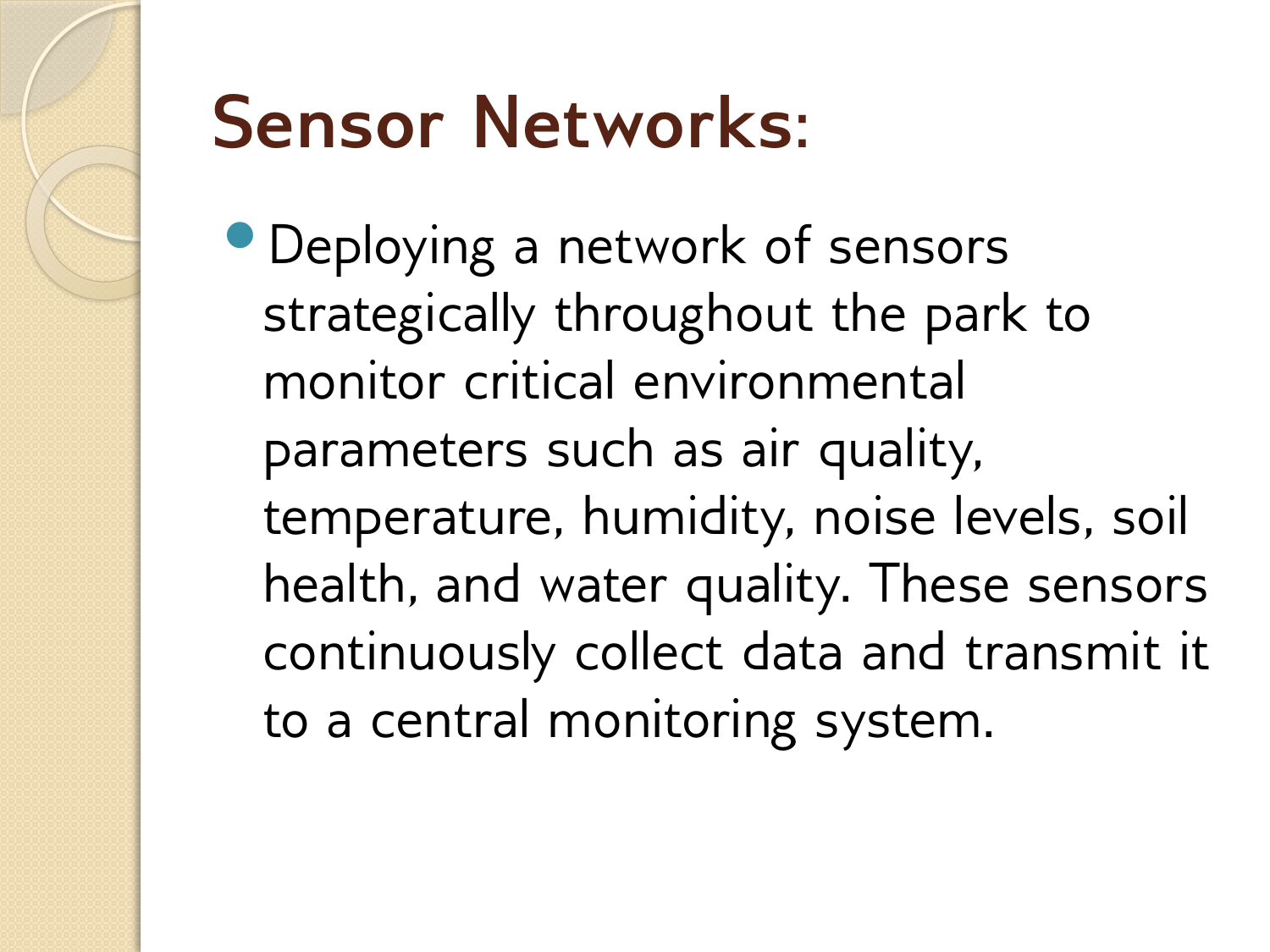

# Sensor Networks:
Deploying a network of sensors strategically throughout the park to monitor critical environmental parameters such as air quality, temperature, humidity, noise levels, soil health, and water quality. These sensors continuously collect data and transmit it to a central monitoring system.